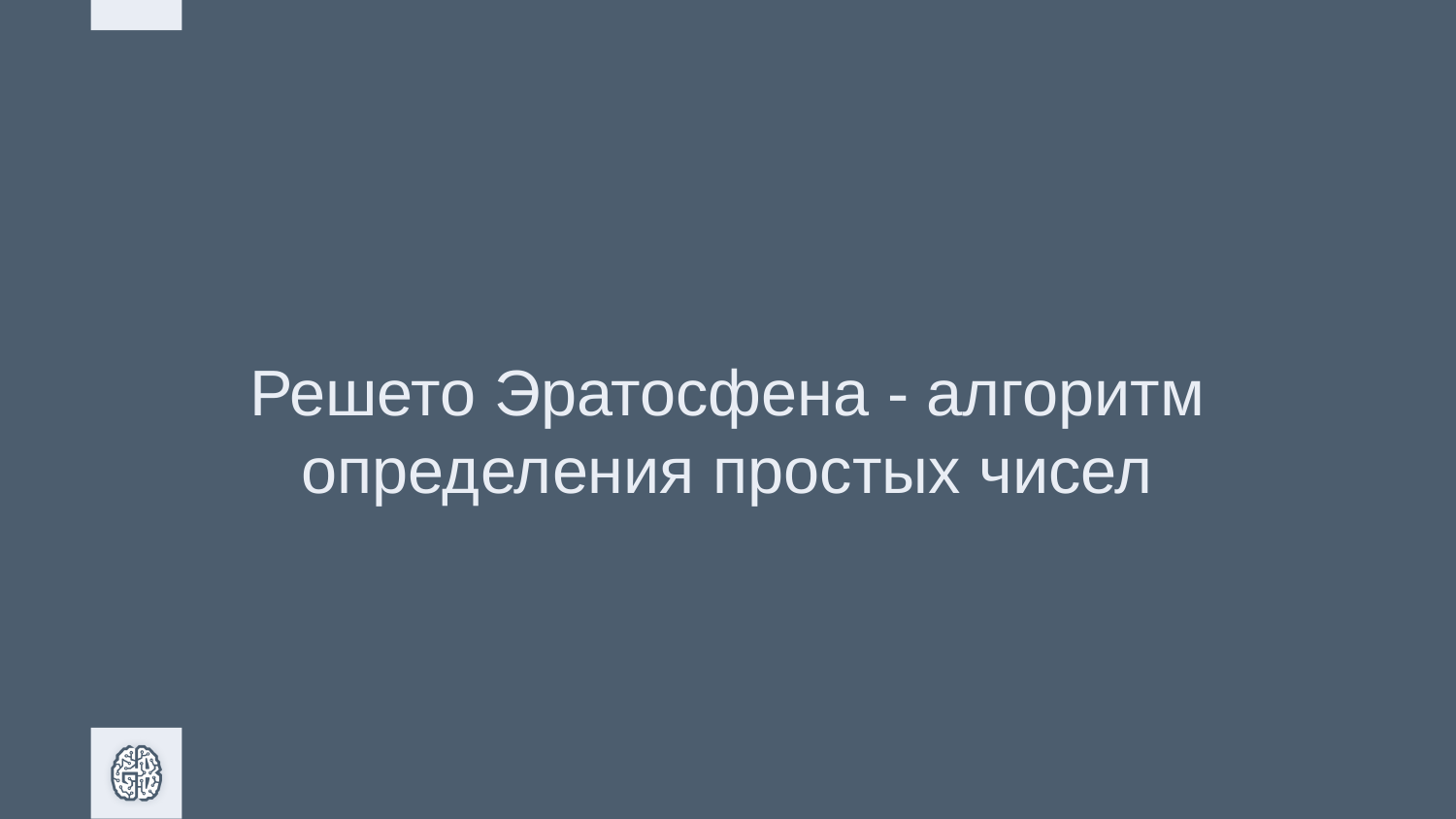

Решето Эратосфена - алгоритм определения простых чисел